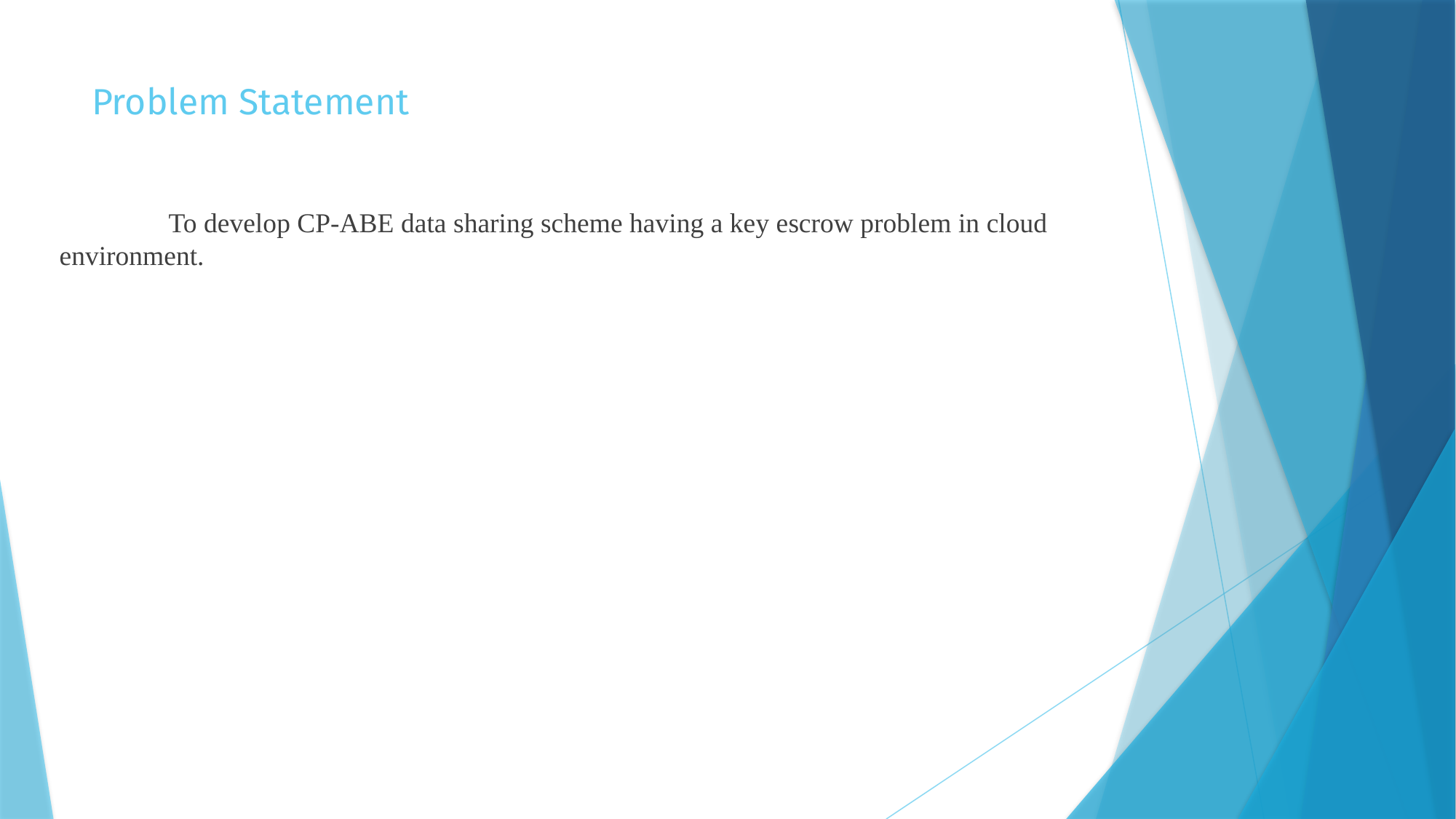

# Problem Statement
	To develop CP-ABE data sharing scheme having a key escrow problem in cloud environment.